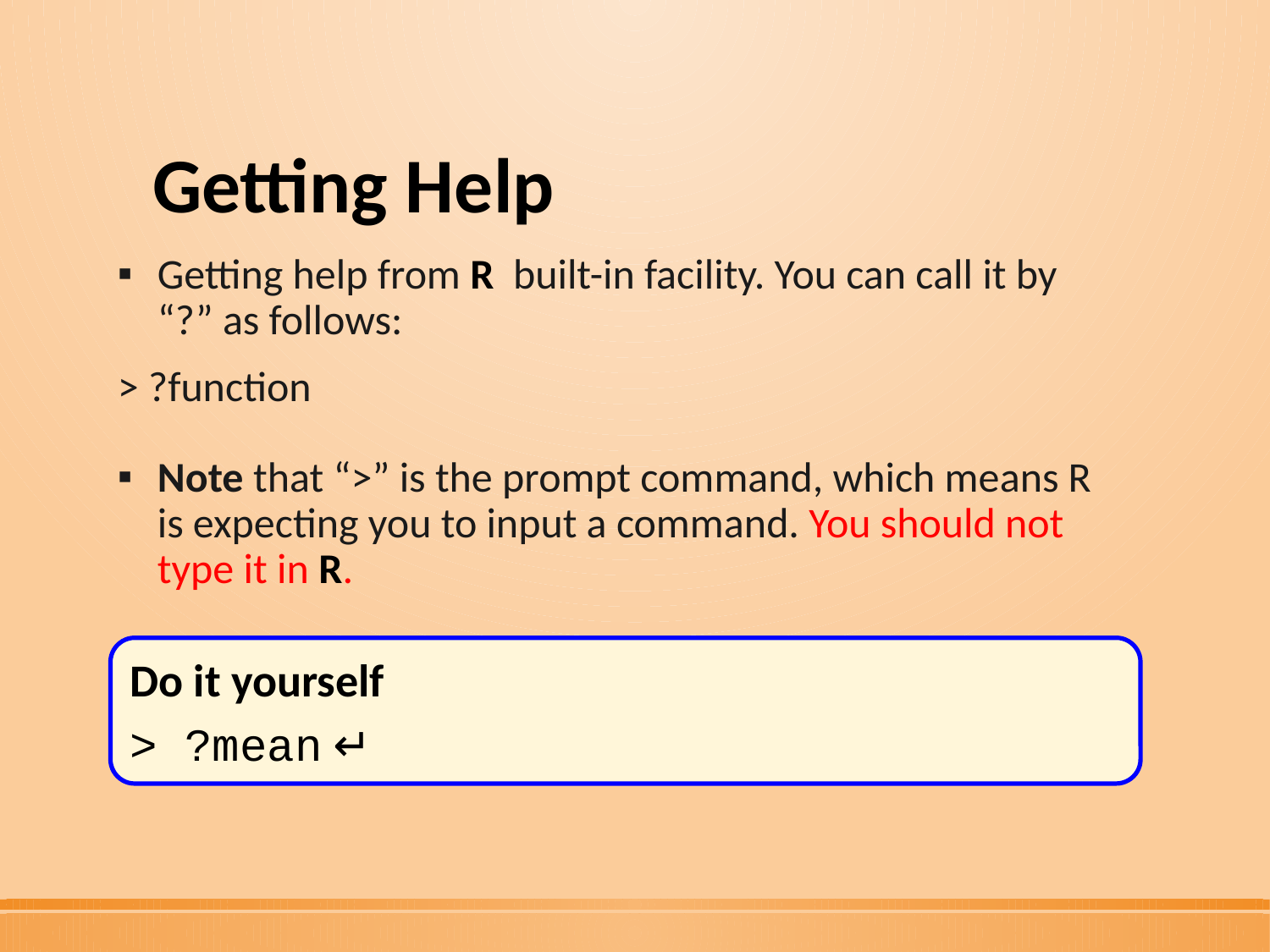

# Getting Help
Getting help from R  built-in facility. You can call it by “?” as follows:
> ?function
Note that “>” is the prompt command, which means R is expecting you to input a command. You should not type it in R.
Do it yourself
> ?mean ↵